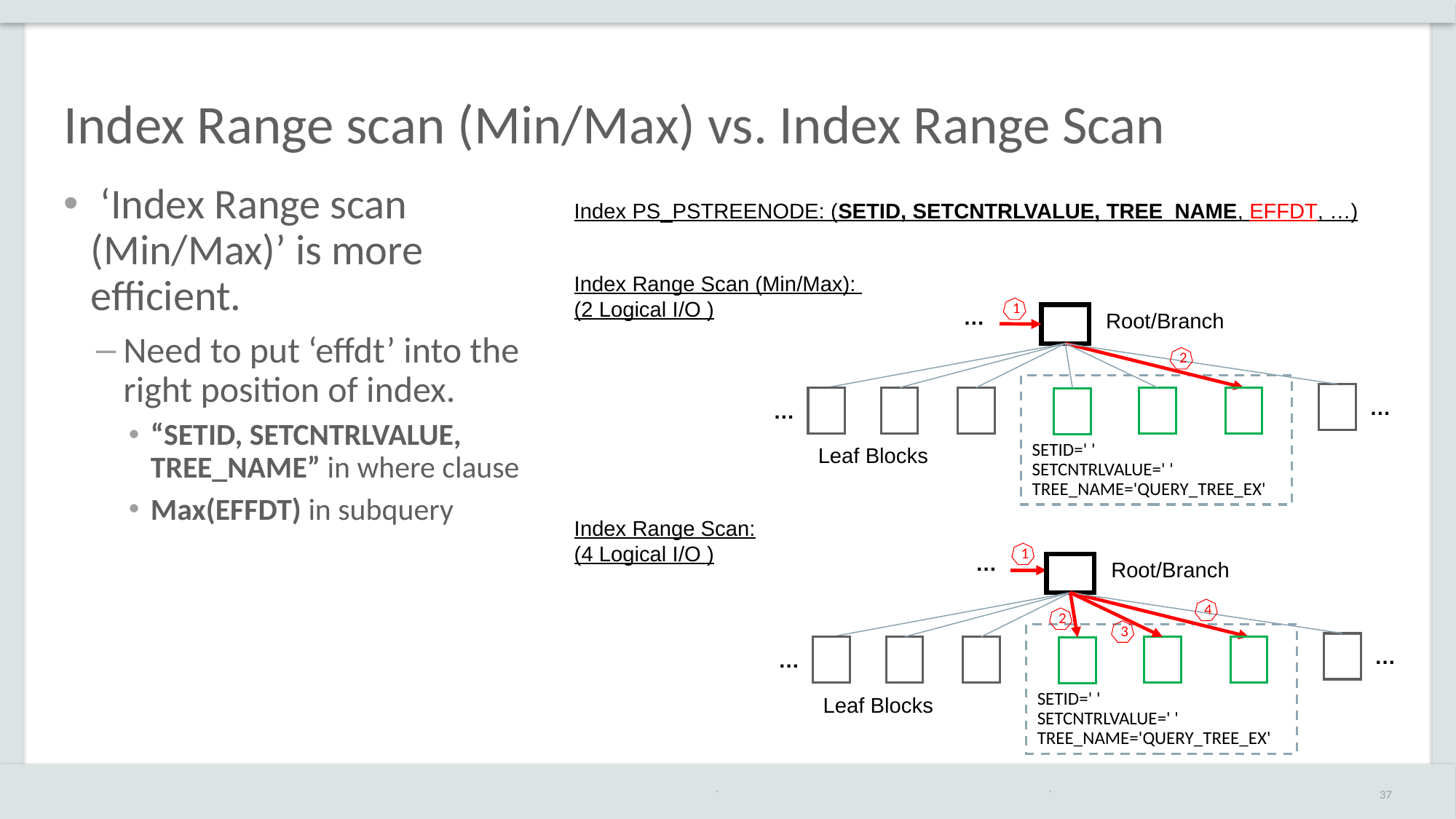

# Index Range scan (Min/Max) vs. Index Range Scan
 ‘Index Range scan (Min/Max)’ is more efficient.
Need to put ‘effdt’ into the right position of index.
“SETID, SETCNTRLVALUE, TREE_NAME” in where clause
Max(EFFDT) in subquery
Index PS_PSTREENODE: (SETID, SETCNTRLVALUE, TREE_NAME, EFFDT, …)
Index Range Scan (Min/Max):
(2 Logical I/O )
…
Root/Branch

SETID=' '
SETCNTRLVALUE=' ' TREE_NAME='QUERY_TREE_EX'

…
…
Leaf Blocks
1
2
Index Range Scan:
(4 Logical I/O )
1
…
Root/Branch

SETID=' '
SETCNTRLVALUE=' ' TREE_NAME='QUERY_TREE_EX'

…
…
Leaf Blocks
4
2
3
`
37